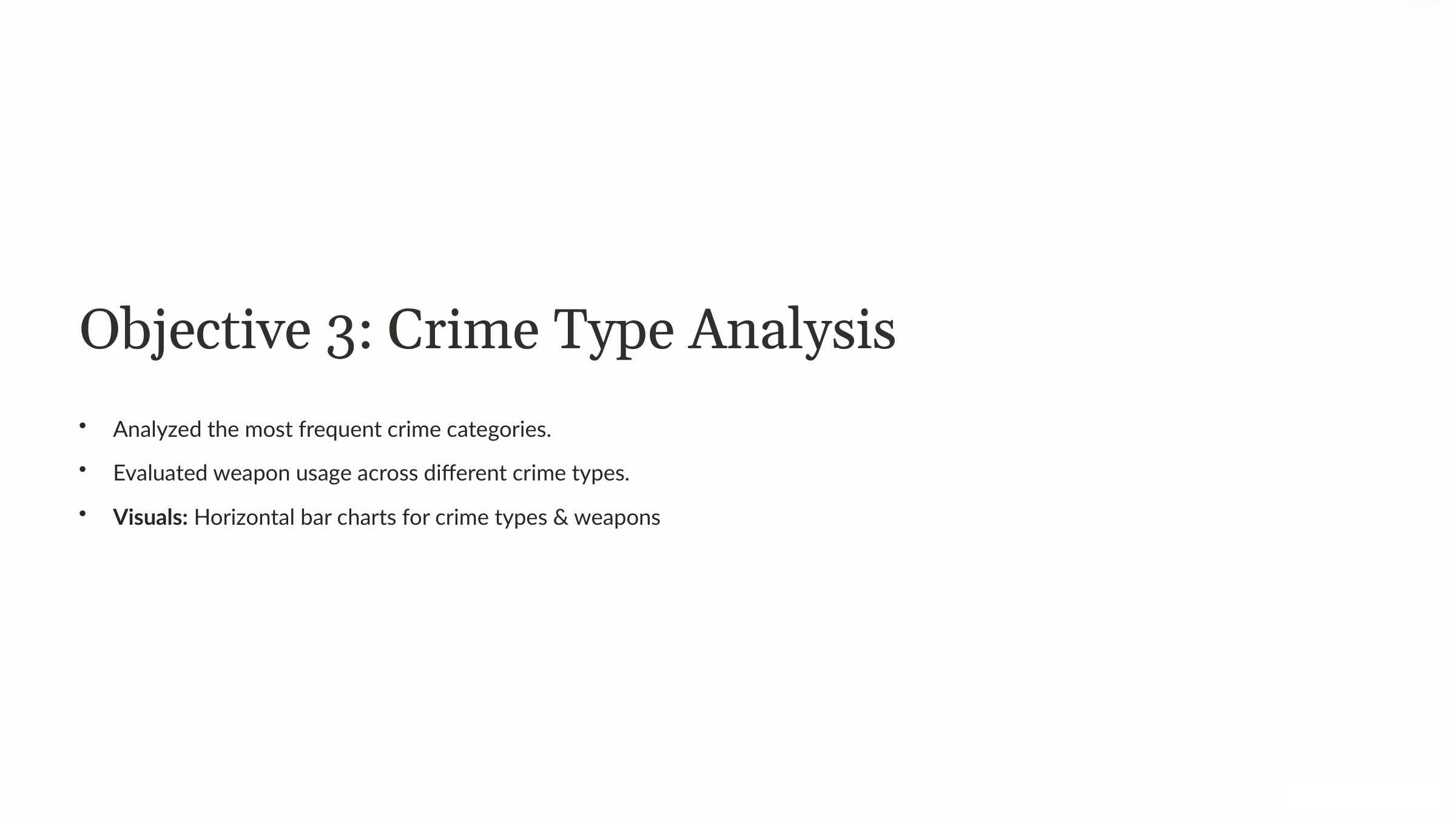

Objective 3: Crime Type Analysis
Analyzed the most frequent crime categories.
Evaluated weapon usage across different crime types.
Visuals: Horizontal bar charts for crime types & weapons